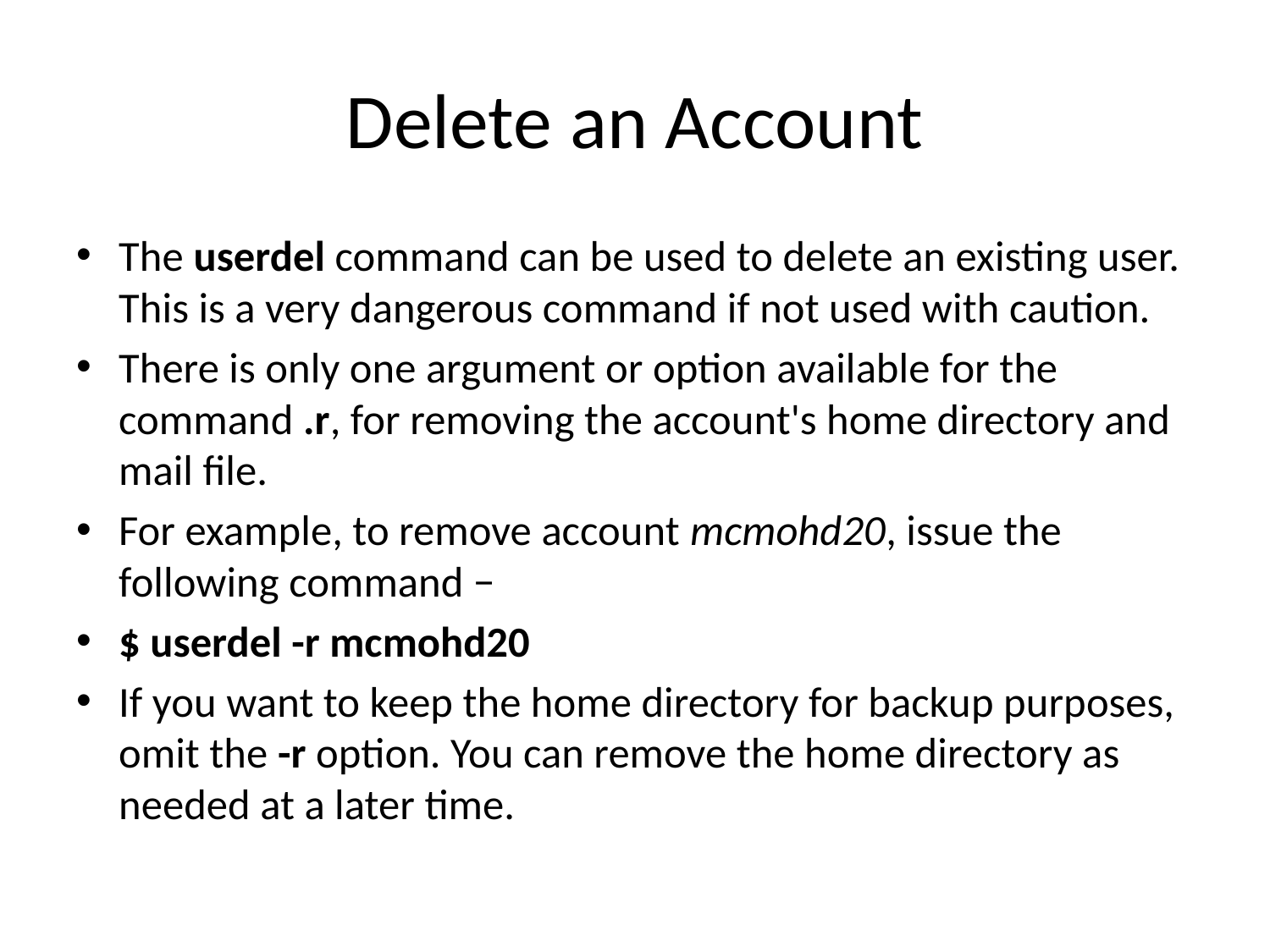

# Delete an Account
The userdel command can be used to delete an existing user. This is a very dangerous command if not used with caution.
There is only one argument or option available for the command .r, for removing the account's home directory and mail file.
For example, to remove account mcmohd20, issue the following command −
$ userdel -r mcmohd20
If you want to keep the home directory for backup purposes, omit the -r option. You can remove the home directory as needed at a later time.